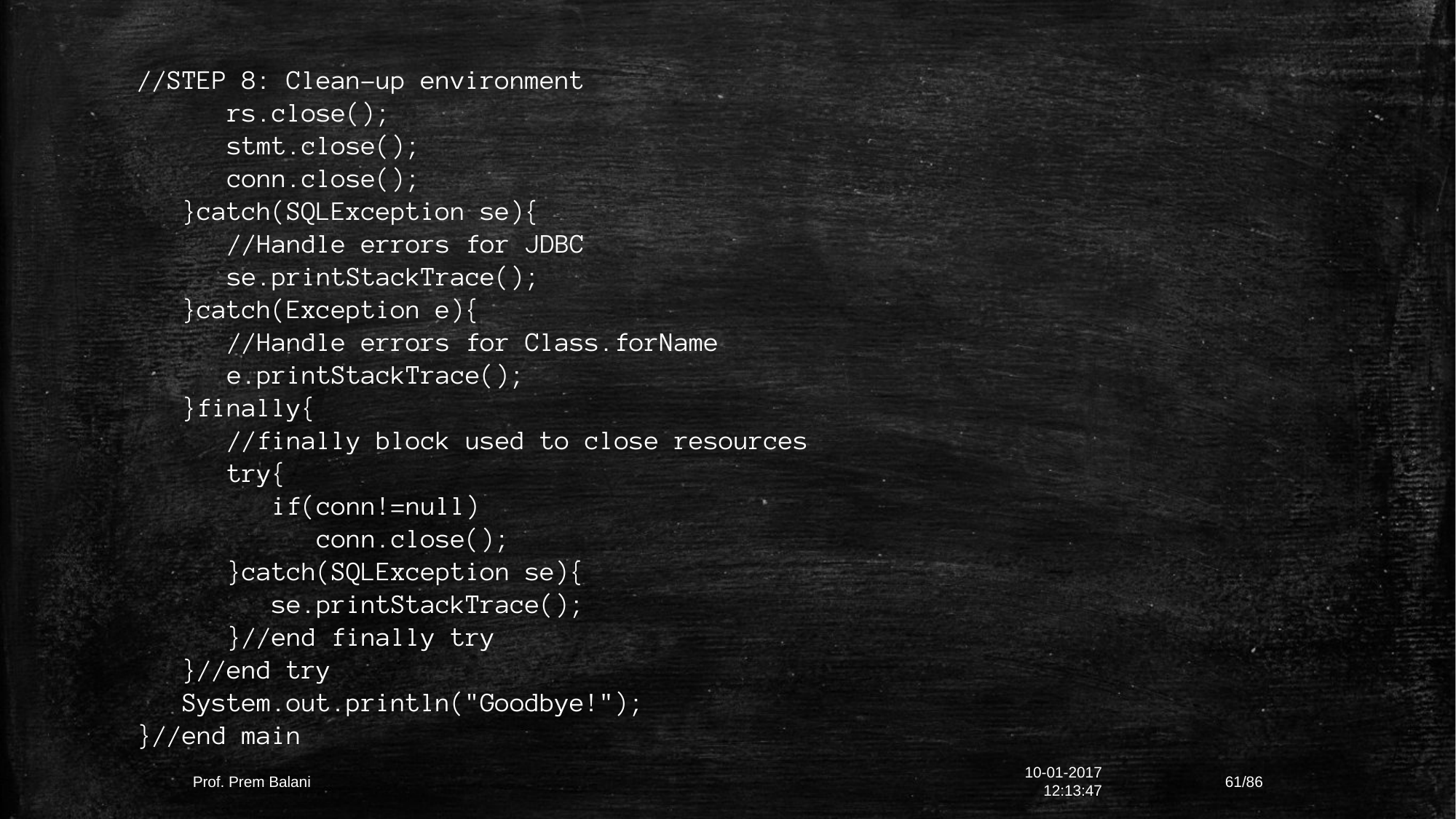

//STEP 8: Clean-up environment
      rs.close();
      stmt.close();
      conn.close();
   }catch(SQLException se){
      //Handle errors for JDBC
      se.printStackTrace();
   }catch(Exception e){
      //Handle errors for Class.forName
      e.printStackTrace();
   }finally{
      //finally block used to close resources
      try{
         if(conn!=null)
            conn.close();
      }catch(SQLException se){
         se.printStackTrace();
      }//end finally try
   }//end try
   System.out.println("Goodbye!");
}//end main
Prof. Prem Balani
10-01-2017 12:13:47
61/86